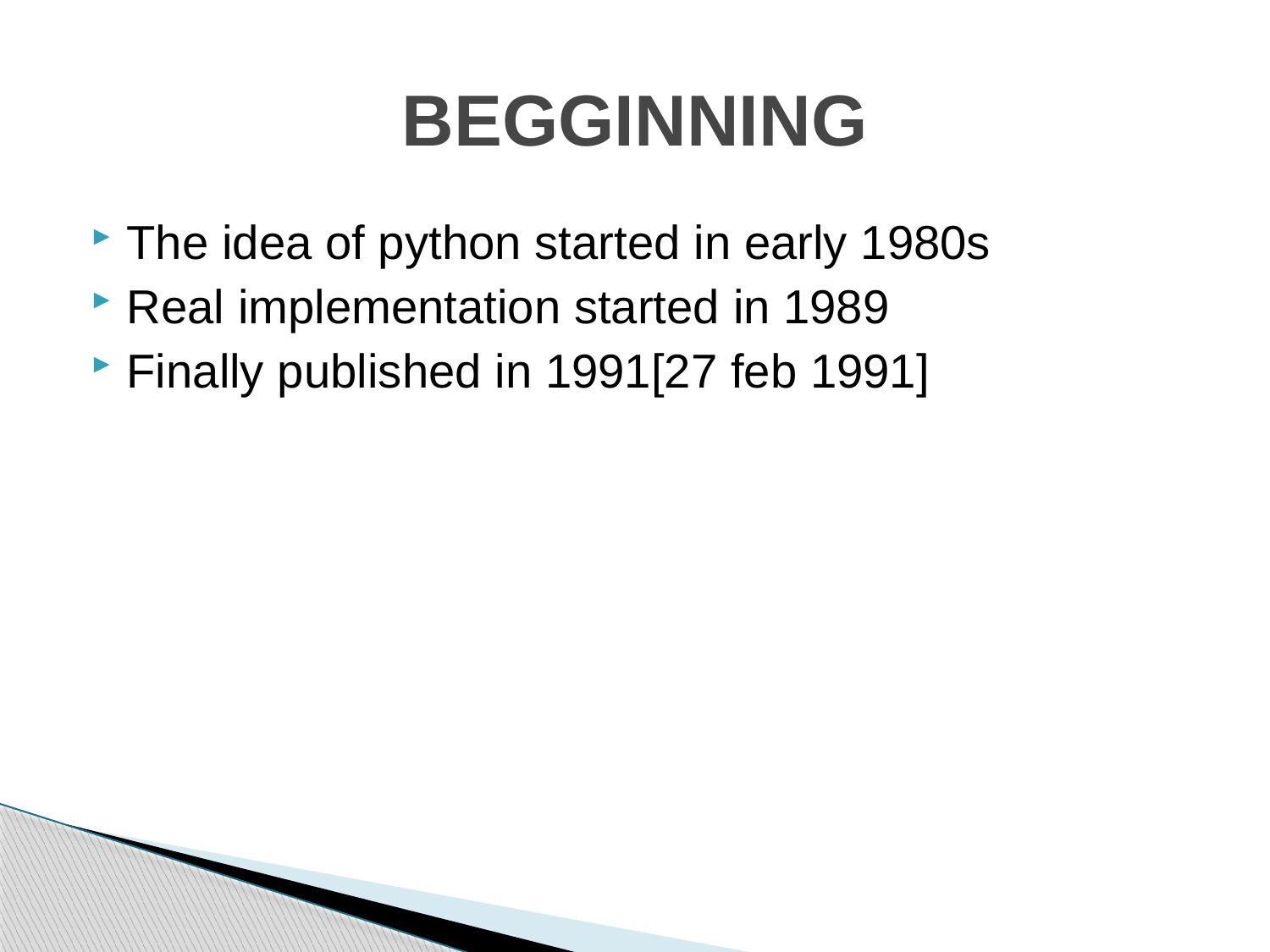

# BEGGINNING
The idea of python started in early 1980s
Real implementation started in 1989
Finally published in 1991[27 feb 1991]